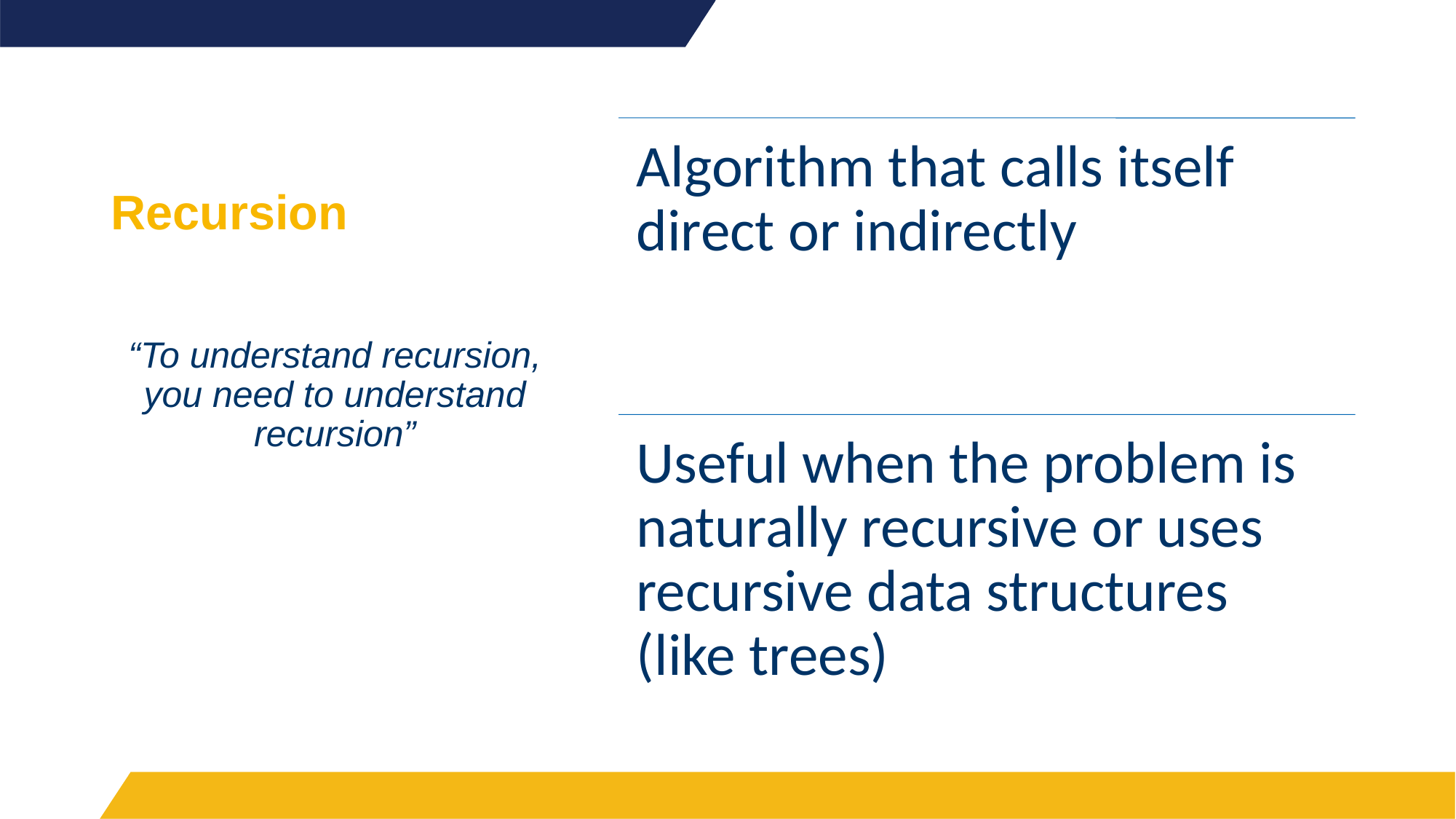

# Recursion
Algorithm that calls itself direct or indirectly
Useful when the problem is naturally recursive or uses recursive data structures (like trees)
“To understand recursion, you need to understand recursion”